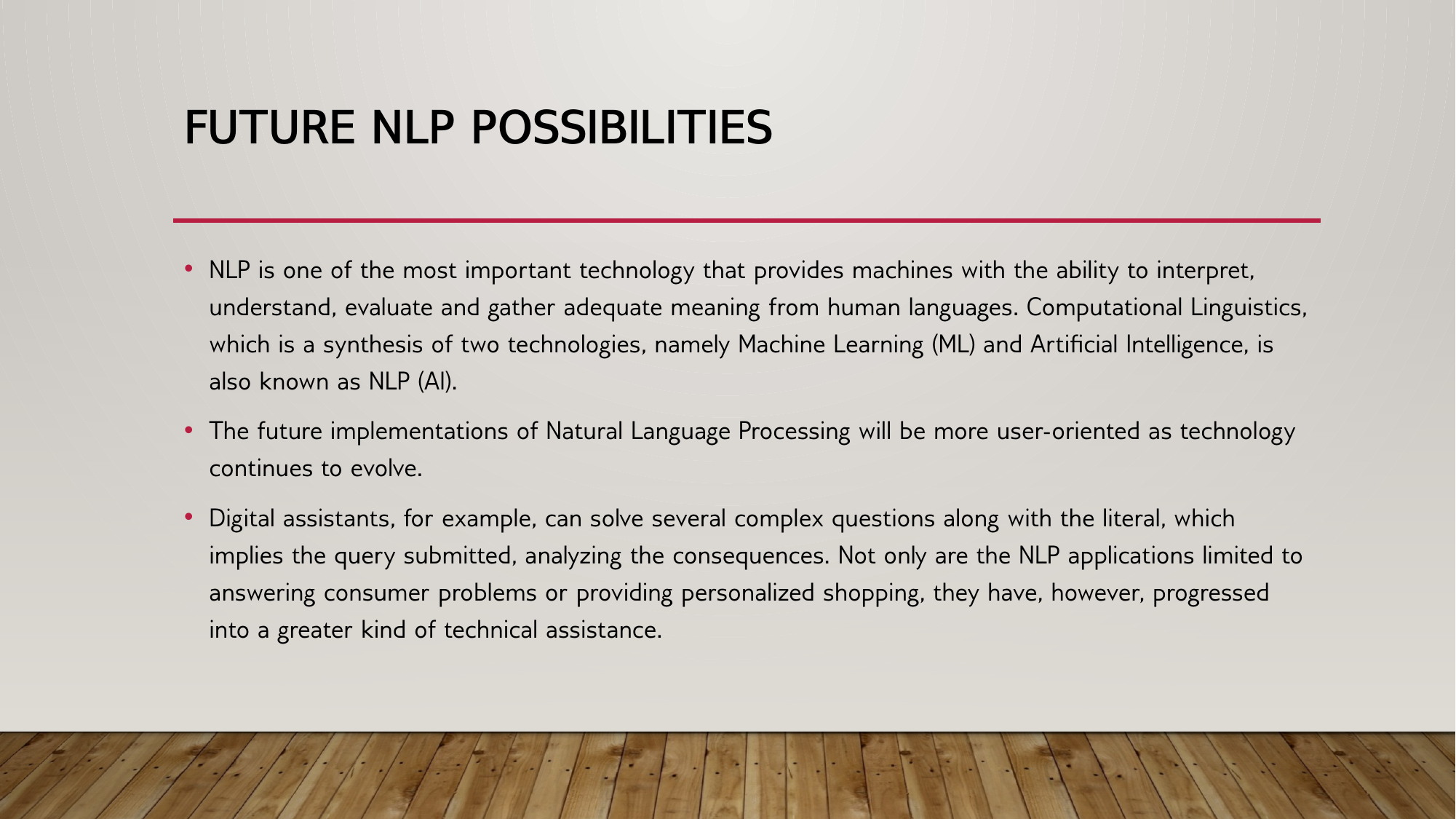

# Future NLP Possibilities
NLP is one of the most important technology that provides machines with the ability to interpret, understand, evaluate and gather adequate meaning from human languages. Computational Linguistics, which is a synthesis of two technologies, namely Machine Learning (ML) and Artificial Intelligence, is also known as NLP (AI).
The future implementations of Natural Language Processing will be more user-oriented as technology continues to evolve.
Digital assistants, for example, can solve several complex questions along with the literal, which implies the query submitted, analyzing the consequences. Not only are the NLP applications limited to answering consumer problems or providing personalized shopping, they have, however, progressed into a greater kind of technical assistance.